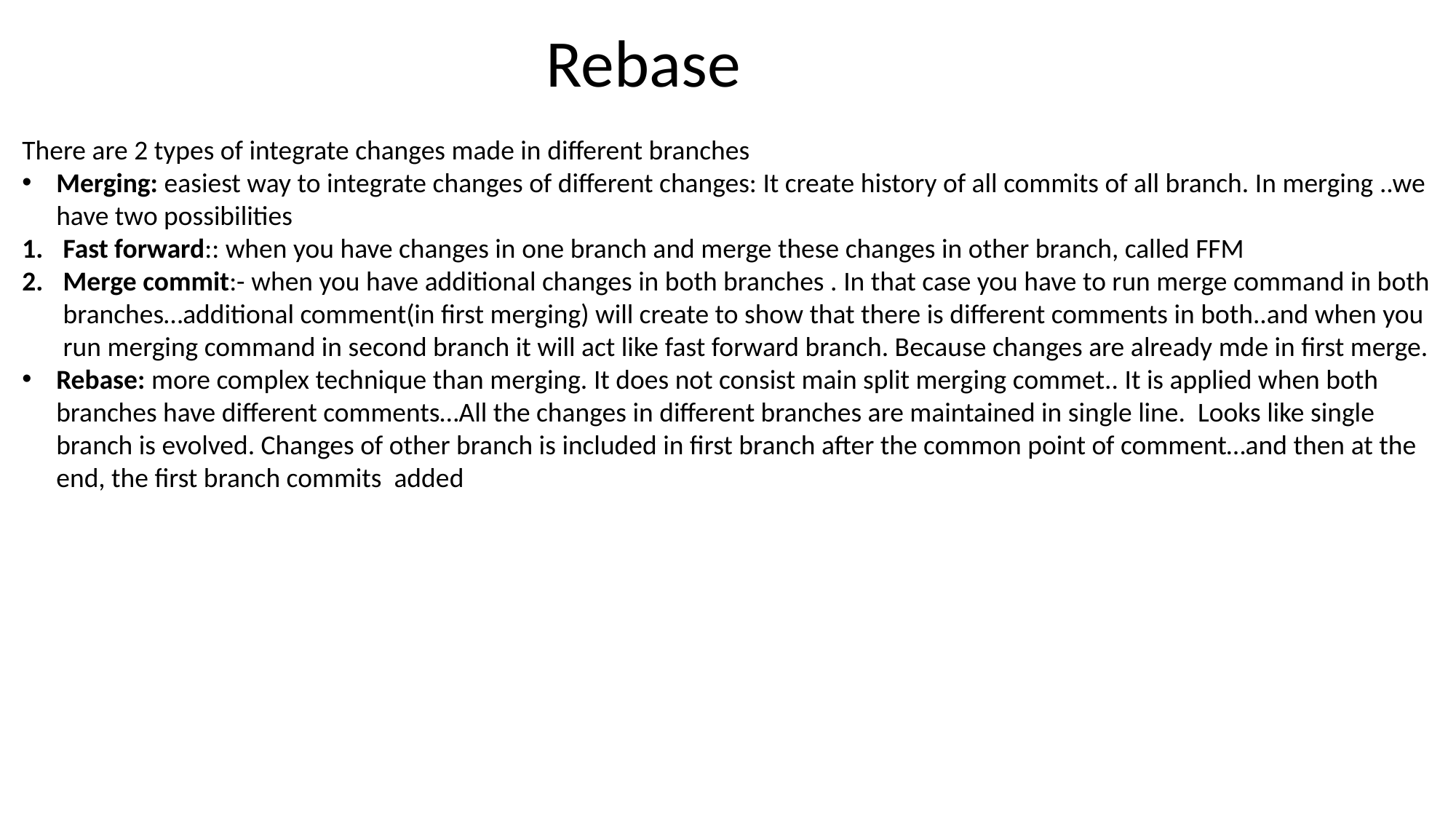

# Rebase
There are 2 types of integrate changes made in different branches
Merging: easiest way to integrate changes of different changes: It create history of all commits of all branch. In merging ..we have two possibilities
Fast forward:: when you have changes in one branch and merge these changes in other branch, called FFM
Merge commit:- when you have additional changes in both branches . In that case you have to run merge command in both branches…additional comment(in first merging) will create to show that there is different comments in both..and when you run merging command in second branch it will act like fast forward branch. Because changes are already mde in first merge.
Rebase: more complex technique than merging. It does not consist main split merging commet.. It is applied when both branches have different comments…All the changes in different branches are maintained in single line.  Looks like single branch is evolved. Changes of other branch is included in first branch after the common point of comment…and then at the end, the first branch commits  added